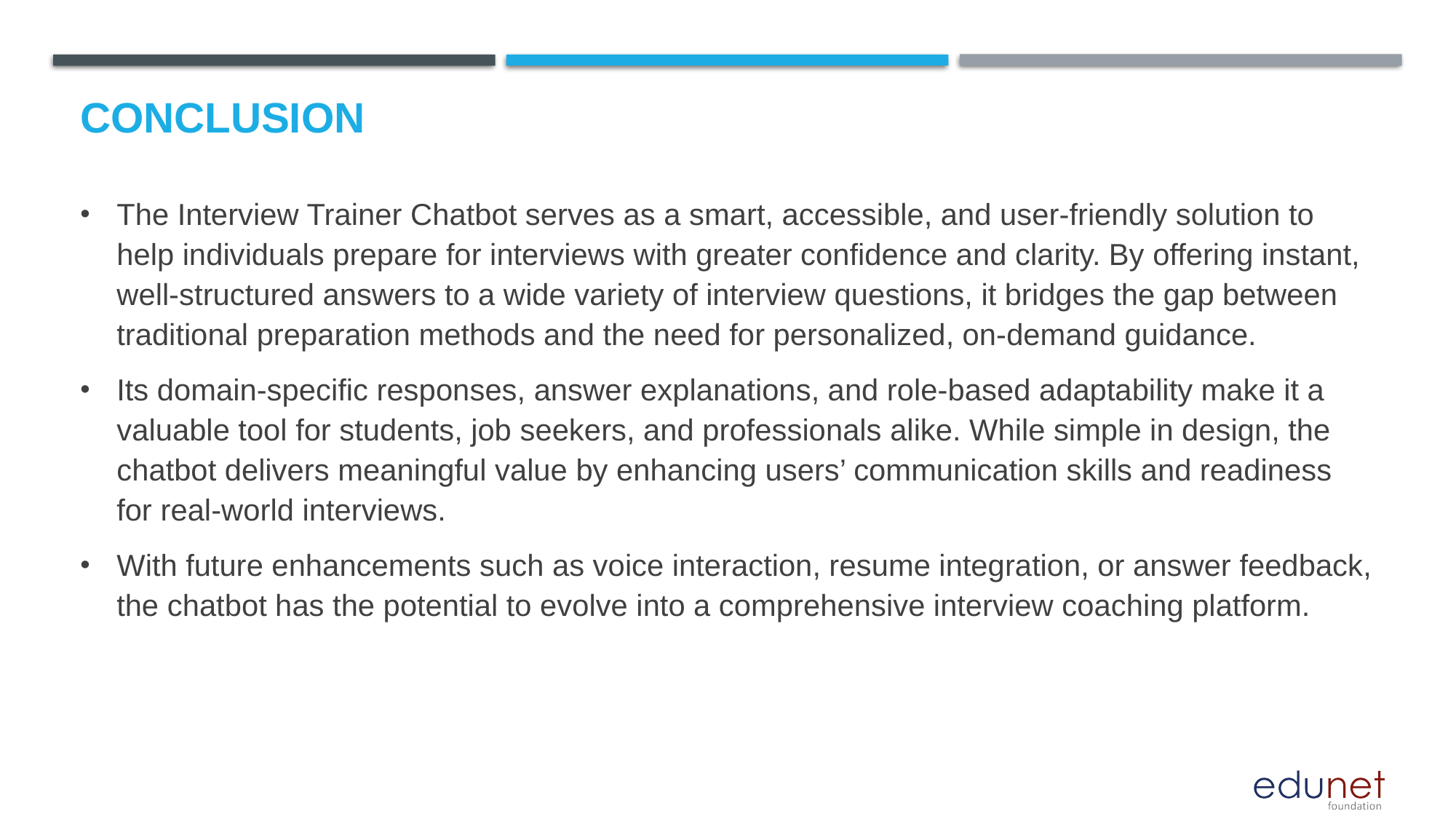

# Conclusion
The Interview Trainer Chatbot serves as a smart, accessible, and user-friendly solution to help individuals prepare for interviews with greater confidence and clarity. By offering instant, well-structured answers to a wide variety of interview questions, it bridges the gap between traditional preparation methods and the need for personalized, on-demand guidance.
Its domain-specific responses, answer explanations, and role-based adaptability make it a valuable tool for students, job seekers, and professionals alike. While simple in design, the chatbot delivers meaningful value by enhancing users’ communication skills and readiness for real-world interviews.
With future enhancements such as voice interaction, resume integration, or answer feedback, the chatbot has the potential to evolve into a comprehensive interview coaching platform.